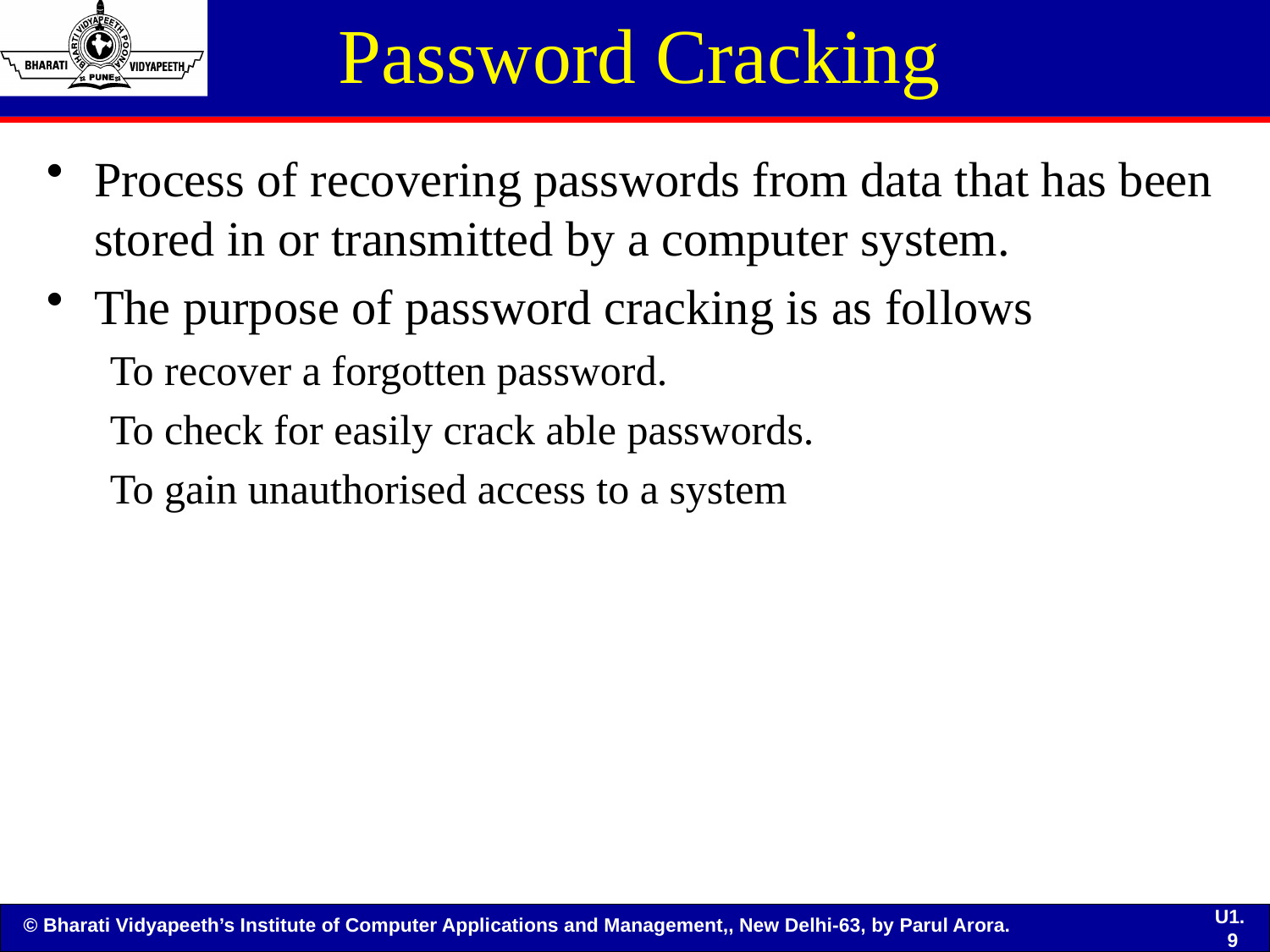

# Password Cracking
Process of recovering passwords from data that has been stored in or transmitted by a computer system.
The purpose of password cracking is as follows
To recover a forgotten password.
To check for easily crack able passwords.
To gain unauthorised access to a system